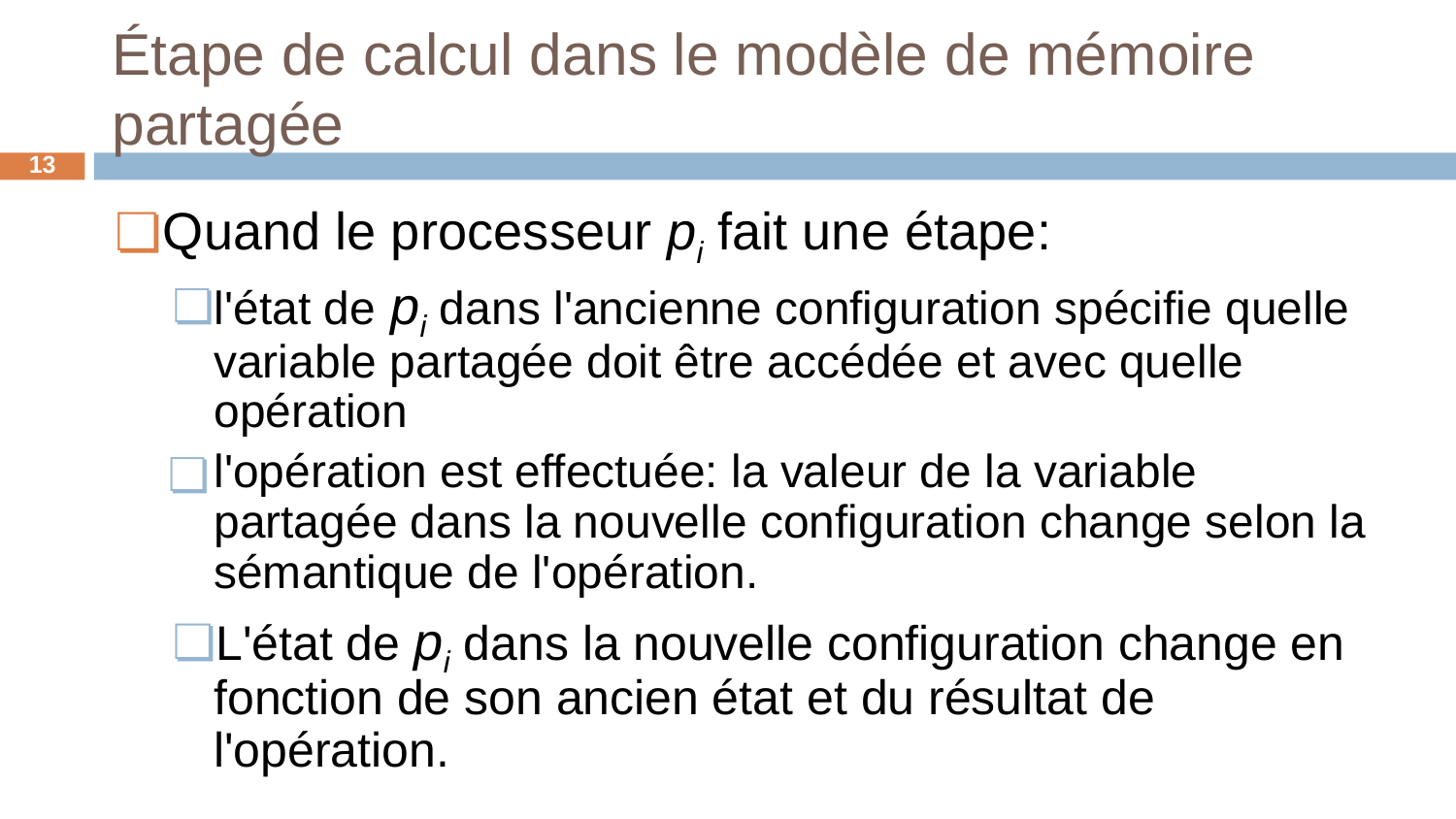

# Étape de calcul dans le modèle de mémoire partagée
13
Quand le processeur pi fait une étape:
l'état de pi dans l'ancienne configuration spécifie quelle variable partagée doit être accédée et avec quelle opération
l'opération est effectuée: la valeur de la variable partagée dans la nouvelle configuration change selon la sémantique de l'opération.
L'état de pi dans la nouvelle configuration change en fonction de son ancien état et du résultat de l'opération.